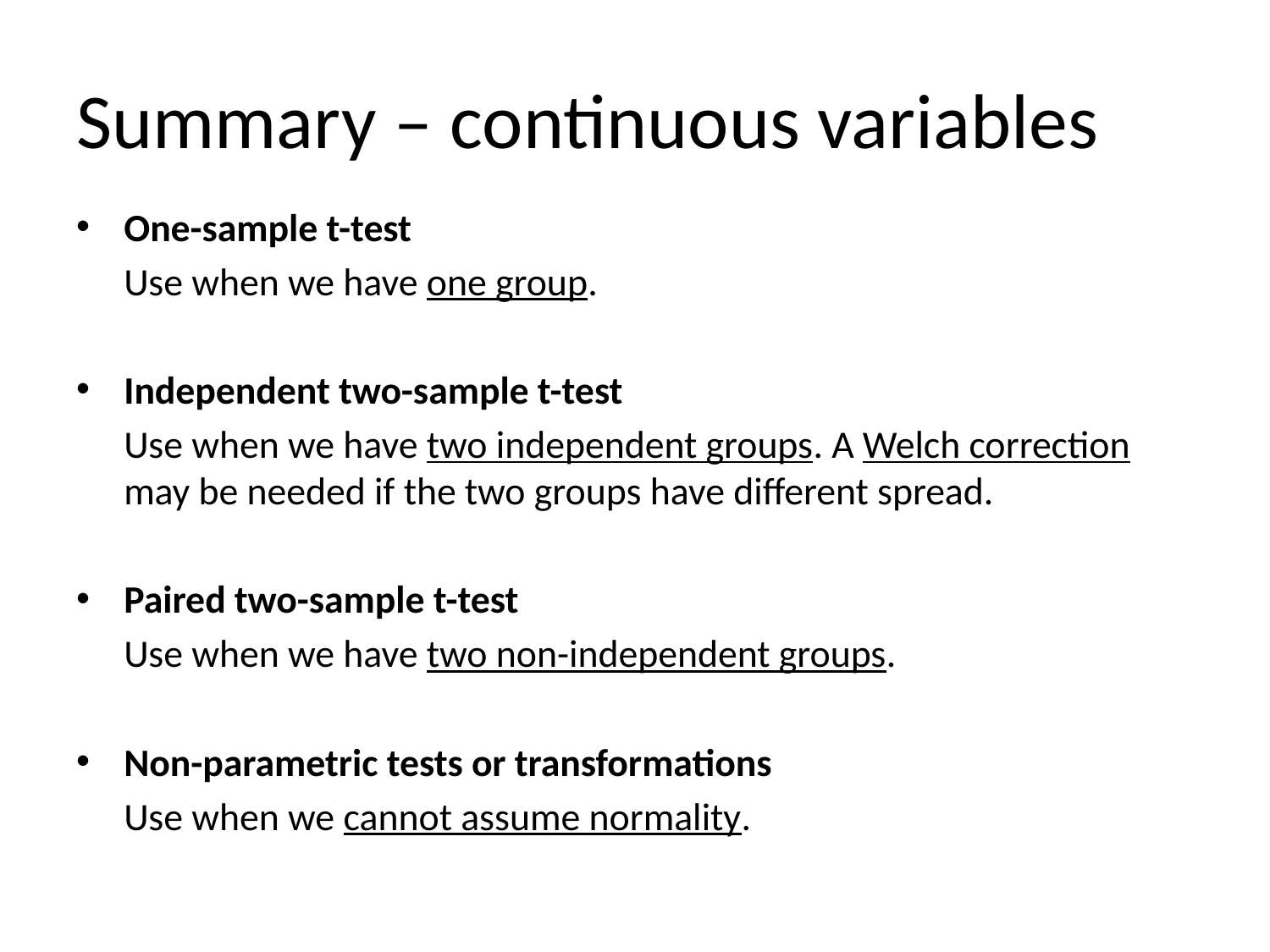

# Summary – continuous variables
One-sample t-test
	Use when we have one group.

Independent two-sample t-test
	Use when we have two independent groups. A Welch correction may be needed if the two groups have different spread.

Paired two-sample t-test
	Use when we have two non-independent groups.

Non-parametric tests or transformations
	Use when we cannot assume normality.